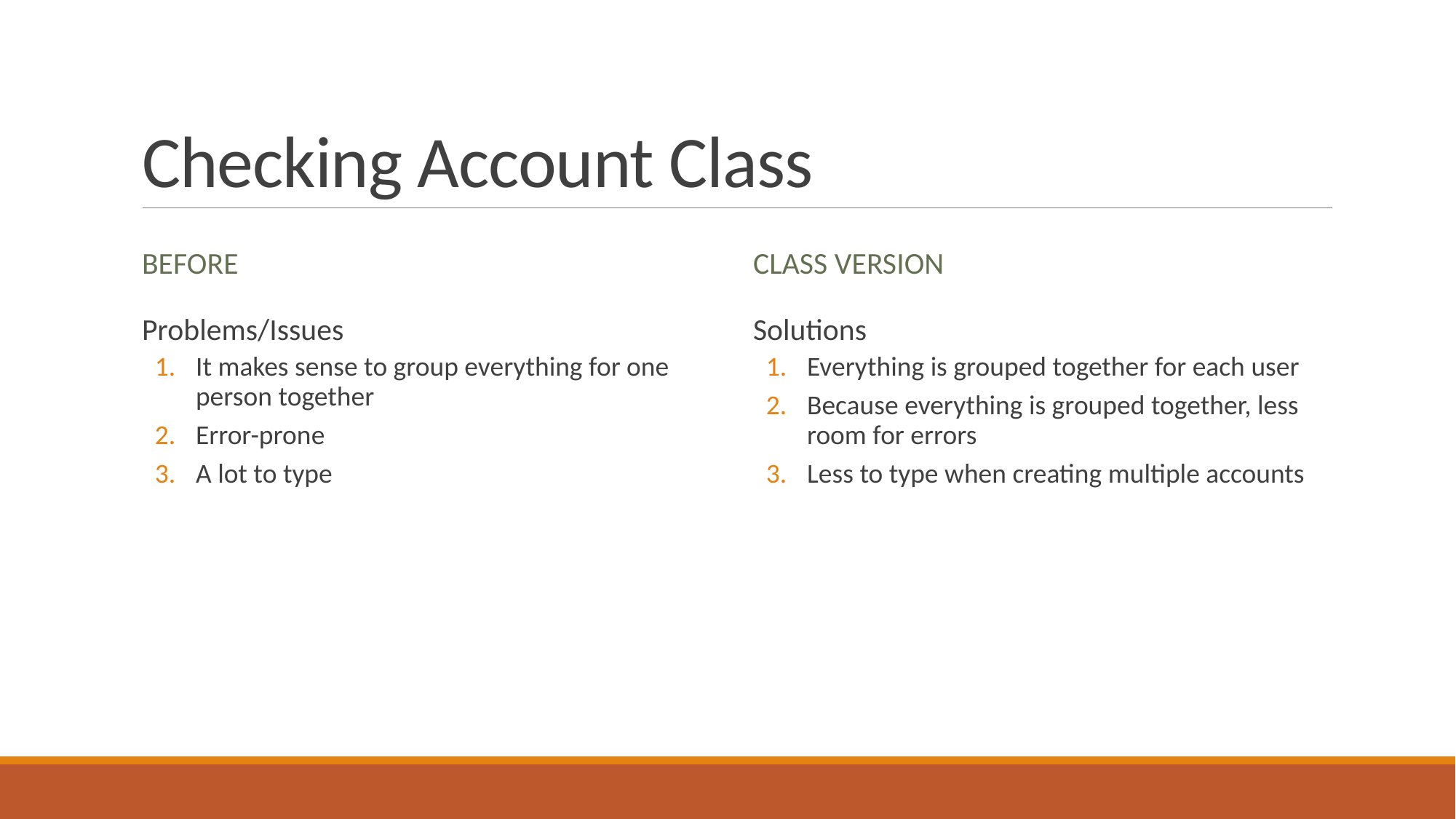

# Checking Account Class
Before
Class Version
Problems/Issues
It makes sense to group everything for one person together
Error-prone
A lot to type
Solutions
Everything is grouped together for each user
Because everything is grouped together, less room for errors
Less to type when creating multiple accounts